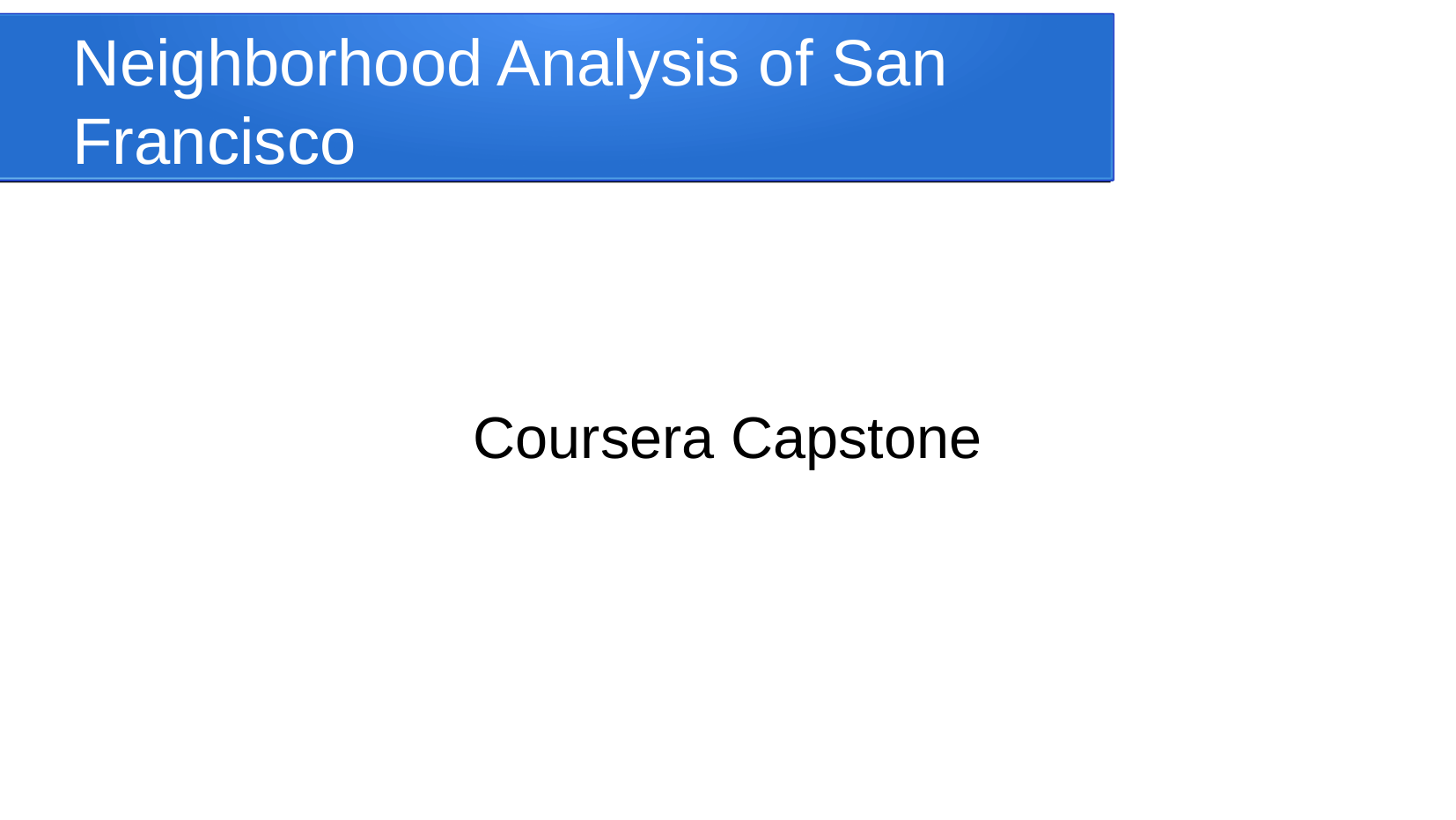

Neighborhood Analysis of San Francisco
Coursera Capstone